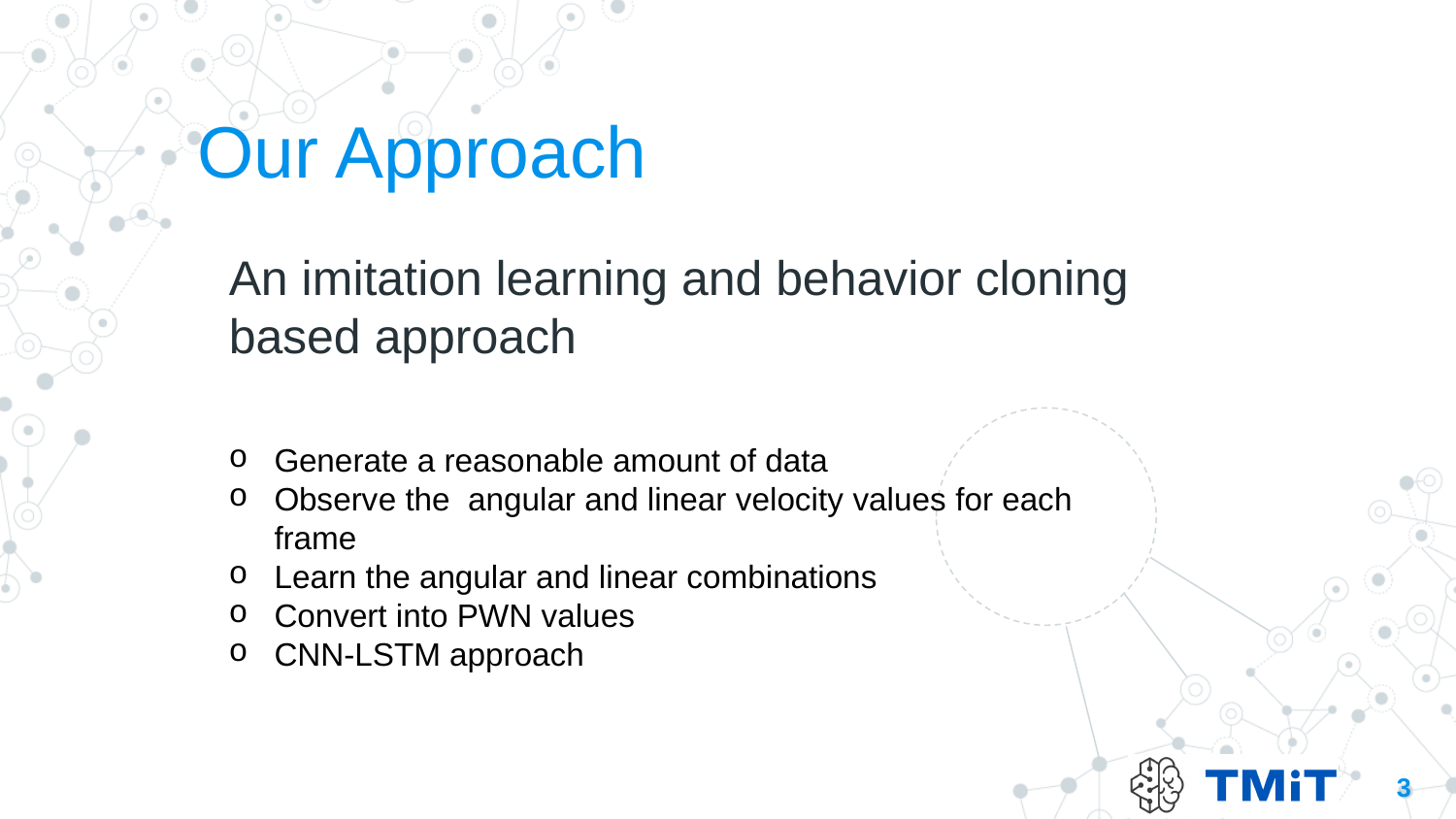

Our Approach
An imitation learning and behavior cloning based approach

Generate a reasonable amount of data
Observe the  angular and linear velocity values for each frame
Learn the angular and linear combinations
Convert into PWN values
CNN-LSTM approach
3